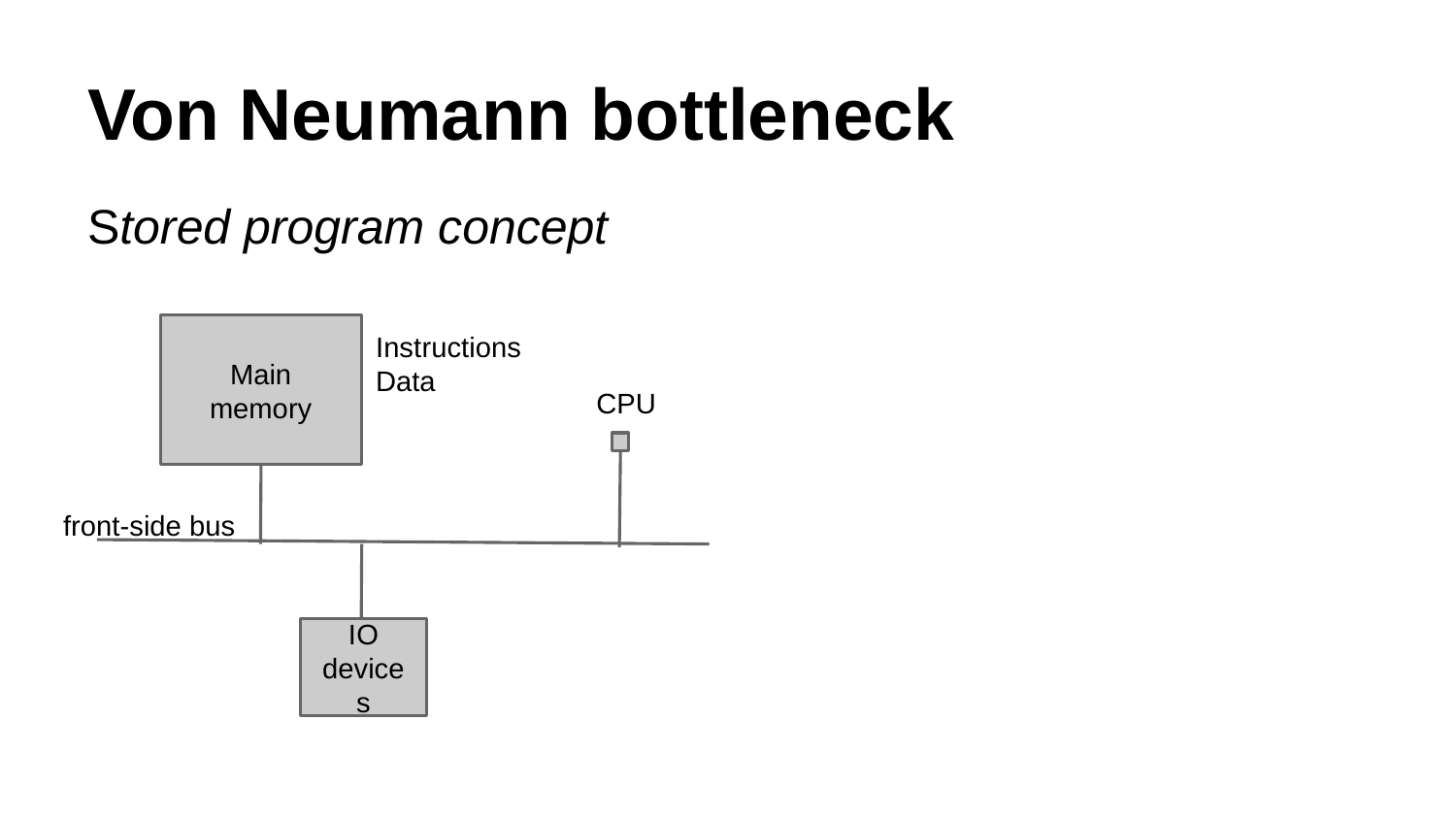

# Von Neumann bottleneck
Stored program concept

Instructions
Data
Main memory
CPU

front-side bus
IO devices